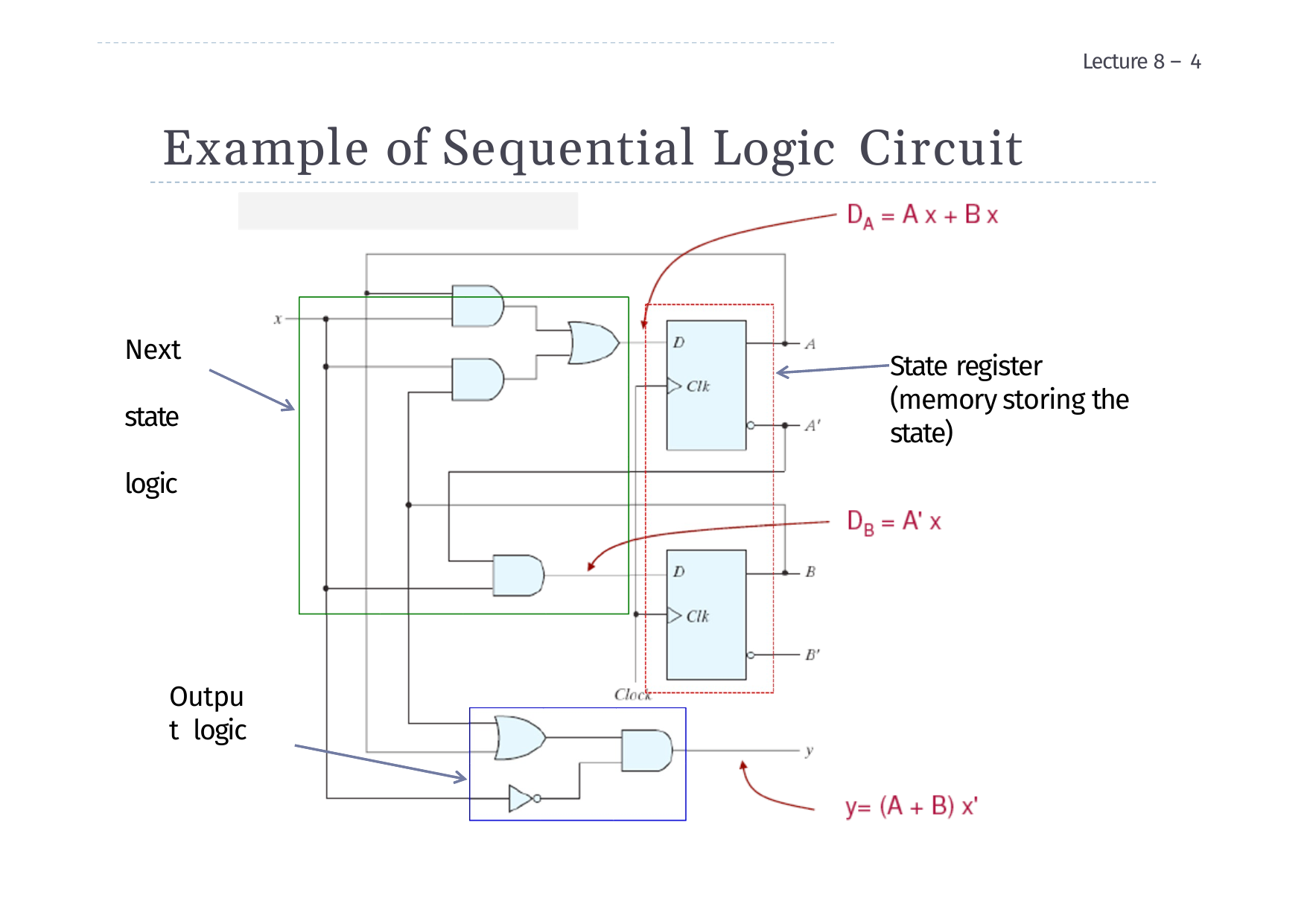

Lecture 8 – 4
# Example of Sequential Logic Circuit

Next  state  logic
State register
(memory storing the state)

Output  logic